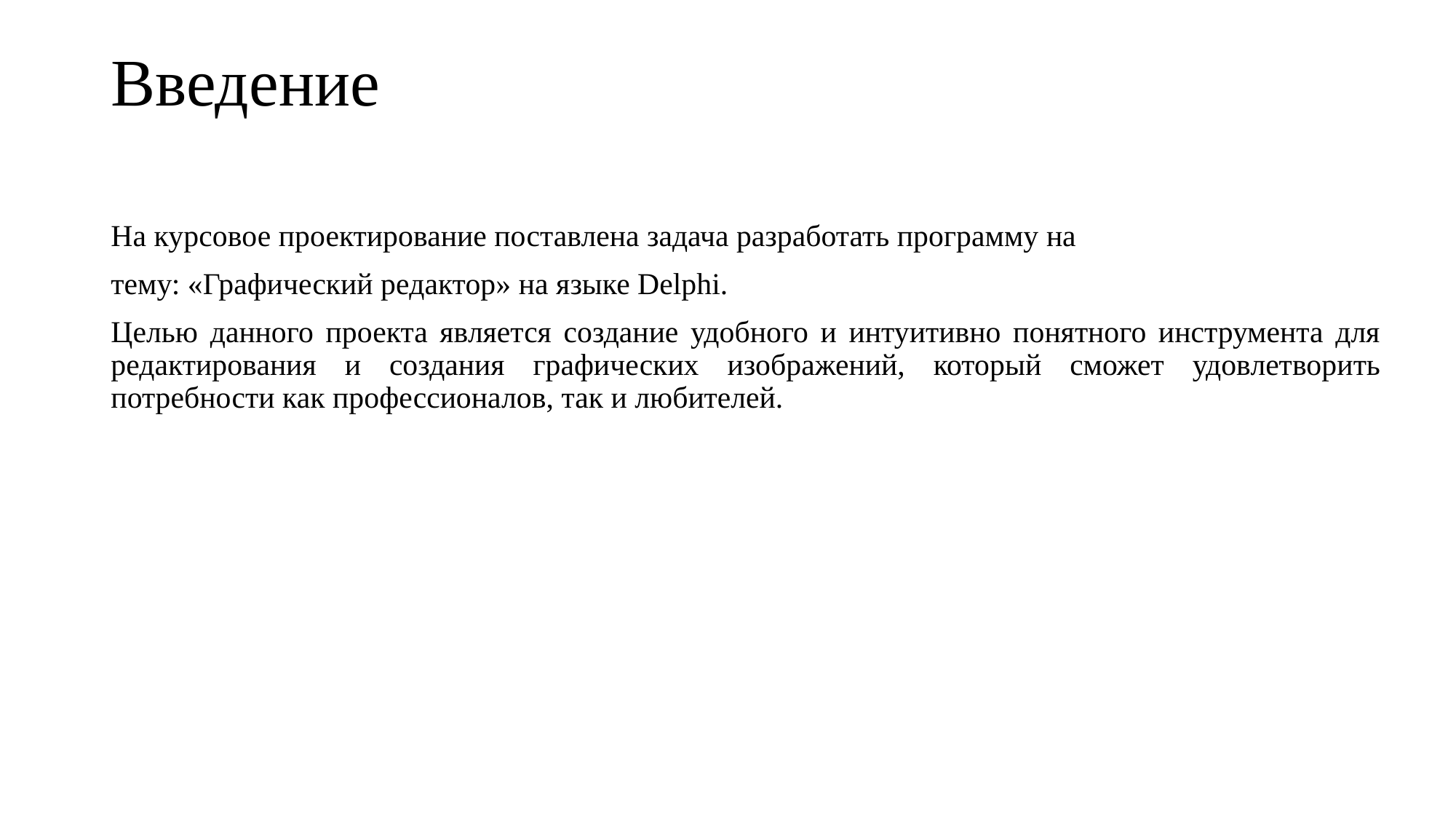

# Введение
На курсовое проектирование поставлена задача разработать программу на
тему: «Графический редактор» на языке Delphi.
Целью данного проекта является создание удобного и интуитивно понятного инструмента для редактирования и создания графических изображений, который сможет удовлетворить потребности как профессионалов, так и любителей.